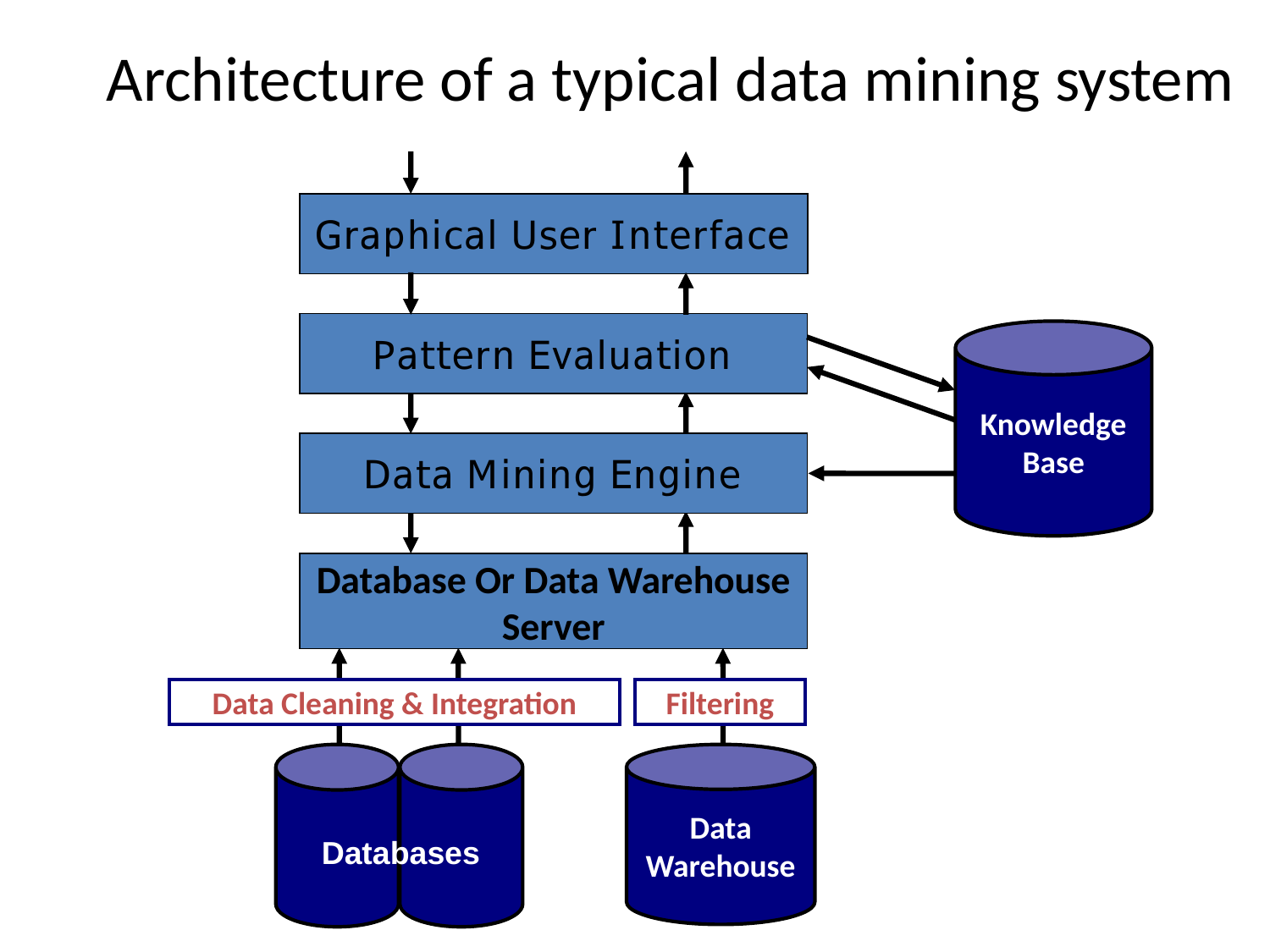

# Architecture of a typical data mining system

Graphical User Interface

Pattern Evaluation
Knowledge Base

Data Mining Engine

Database Or Data Warehouse Server

Data Cleaning & Integration
Filtering

Databases
Data Warehouse